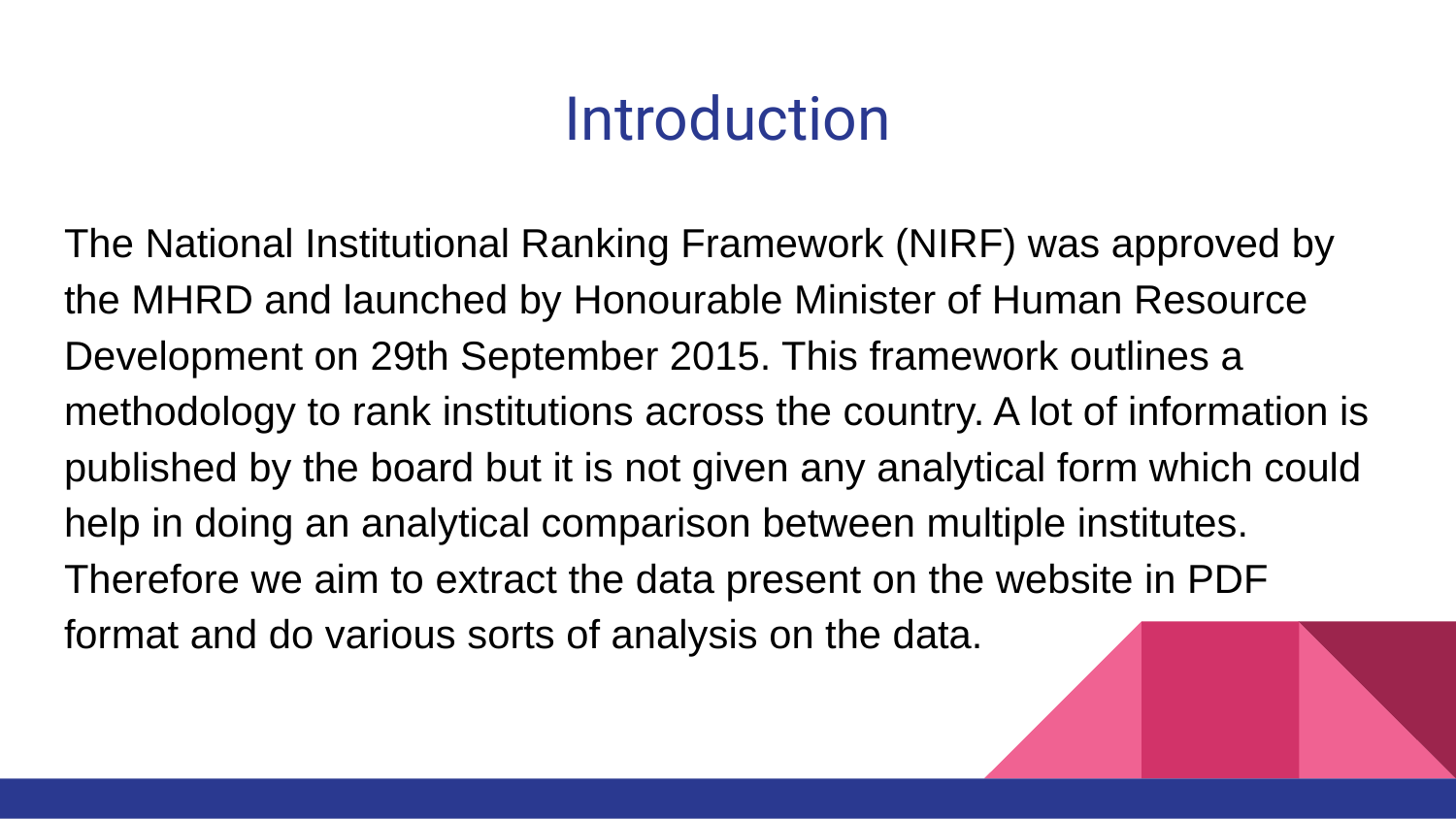

# Introduction
The National Institutional Ranking Framework (NIRF) was approved by the MHRD and launched by Honourable Minister of Human Resource Development on 29th September 2015. This framework outlines a methodology to rank institutions across the country. A lot of information is published by the board but it is not given any analytical form which could help in doing an analytical comparison between multiple institutes. Therefore we aim to extract the data present on the website in PDF format and do various sorts of analysis on the data.